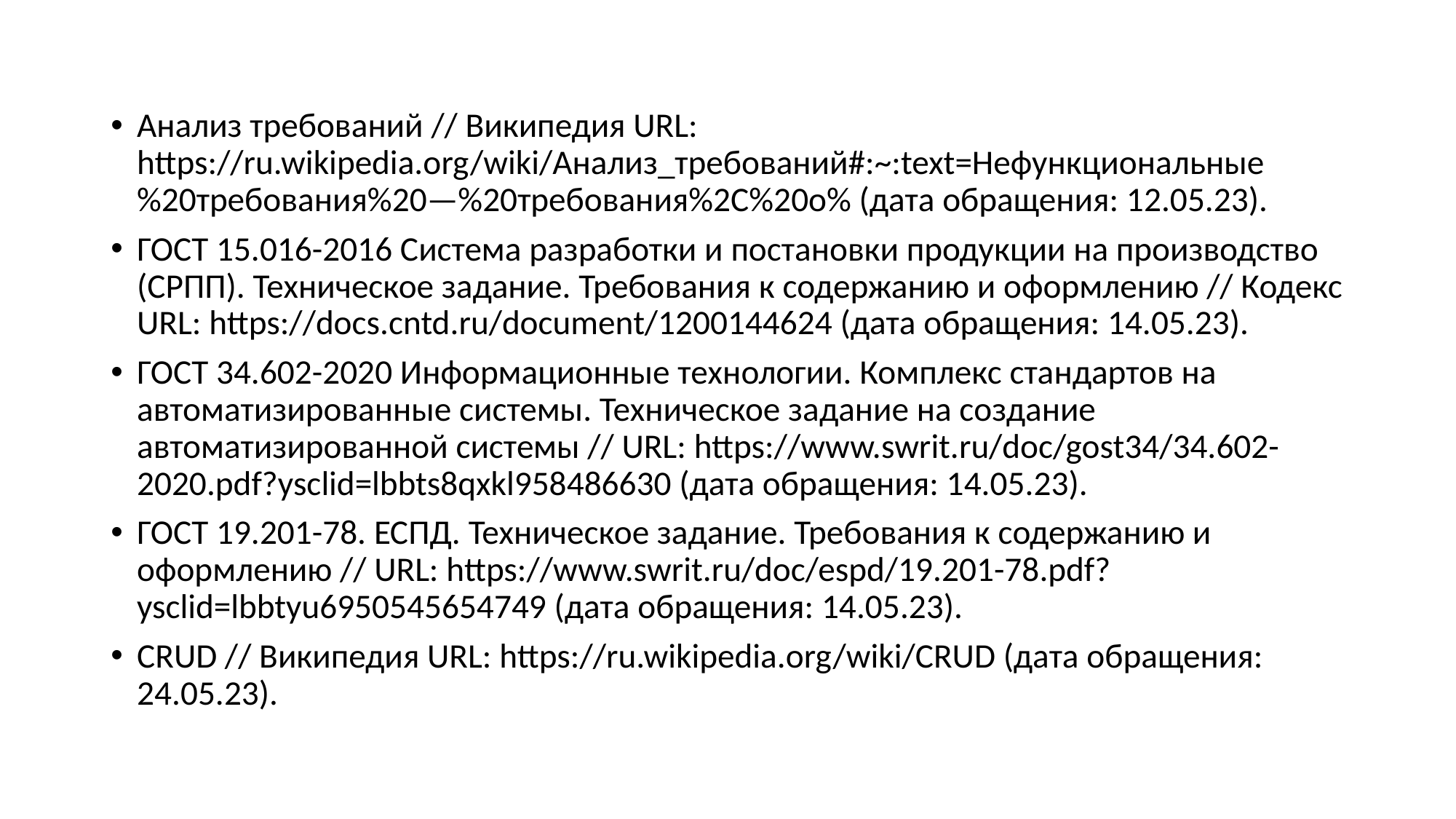

Анализ требований // Википедия URL: https://ru.wikipedia.org/wiki/Анализ_требований#:~:text=Нефункциональные%20требования%20—%20требования%2C%20о% (дата обращения: 12.05.23).
ГОСТ 15.016-2016 Система разработки и постановки продукции на производство (СРПП). Техническое задание. Требования к содержанию и оформлению // Кодекс URL: https://docs.cntd.ru/document/1200144624 (дата обращения: 14.05.23).
ГОСТ 34.602-2020 Информационные технологии. Комплекс стандартов на автоматизированные системы. Техническое задание на создание автоматизированной системы // URL: https://www.swrit.ru/doc/gost34/34.602-2020.pdf?ysclid=lbbts8qxkl958486630 (дата обращения: 14.05.23).
ГОСТ 19.201-78. ЕСПД. Техническое задание. Требования к содержанию и оформлению // URL: https://www.swrit.ru/doc/espd/19.201-78.pdf?ysclid=lbbtyu6950545654749 (дата обращения: 14.05.23).
CRUD // Википедия URL: https://ru.wikipedia.org/wiki/CRUD (дата обращения: 24.05.23).